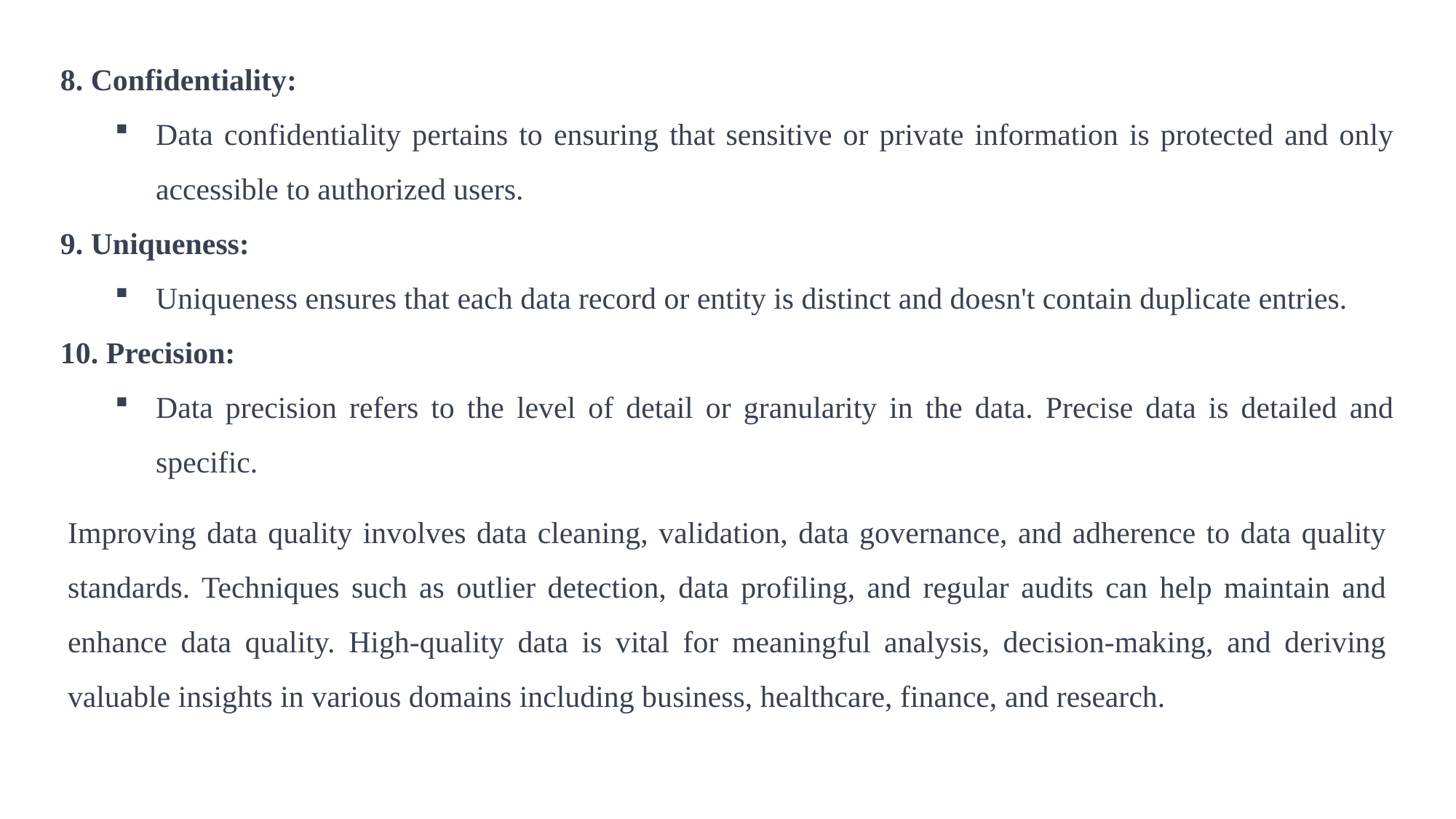

8. Confidentiality:
Data confidentiality pertains to ensuring that sensitive or private information is protected and only accessible to authorized users.
9. Uniqueness:
Uniqueness ensures that each data record or entity is distinct and doesn't contain duplicate entries.
10. Precision:
Data precision refers to the level of detail or granularity in the data. Precise data is detailed and specific.
Improving data quality involves data cleaning, validation, data governance, and adherence to data quality standards. Techniques such as outlier detection, data profiling, and regular audits can help maintain and enhance data quality. High-quality data is vital for meaningful analysis, decision-making, and deriving valuable insights in various domains including business, healthcare, finance, and research.